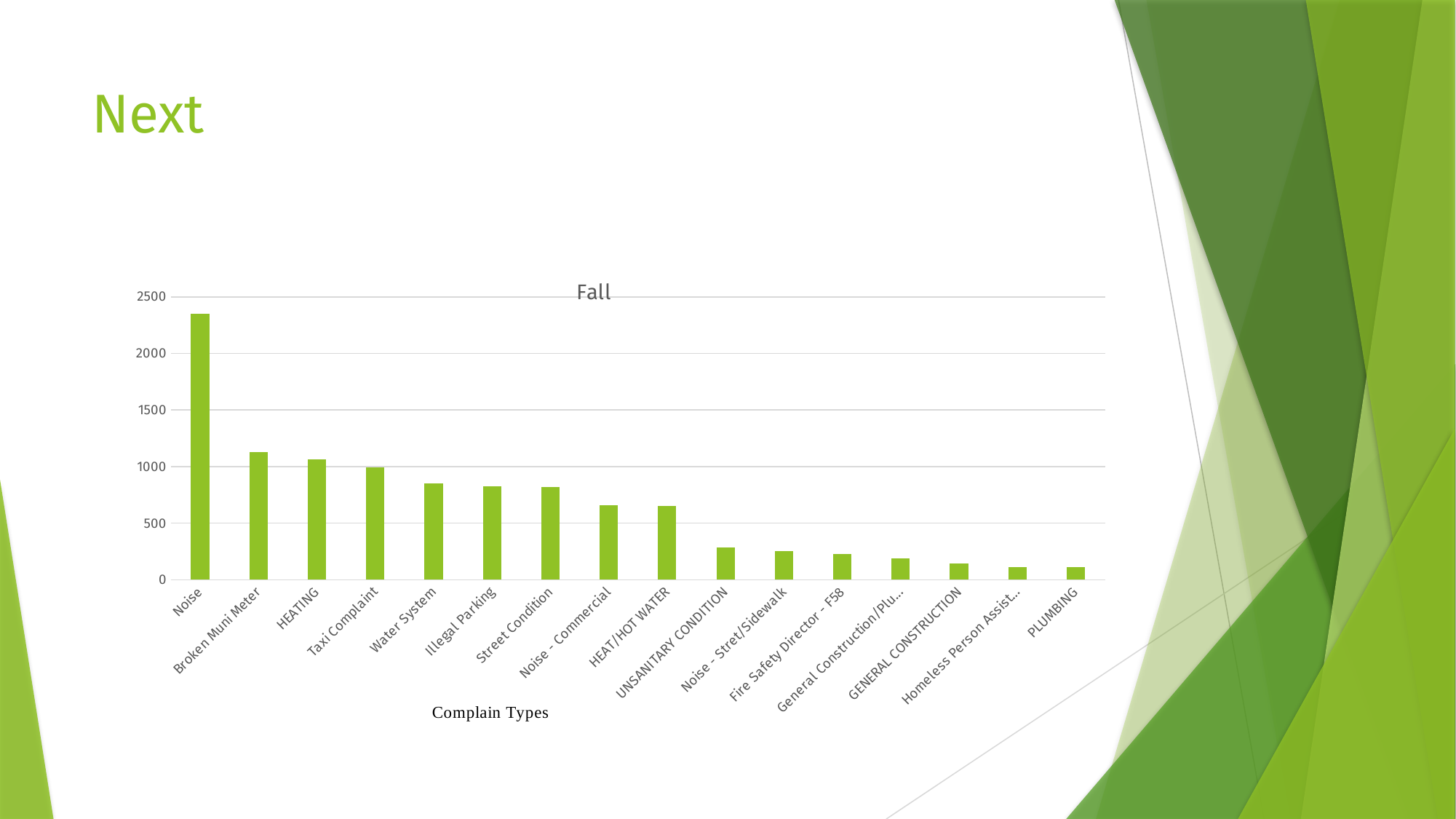

# Next

### Chart: Fall

| Category | Tatol |
|---|---|
| Noise | 2348.0 |
| Broken Muni Meter | 1127.0 |
| HEATING | 1063.0 |
| Taxi Complaint | 992.0 |
| Water System | 854.0 |
| Illegal Parking | 824.0 |
| Street Condition | 822.0 |
| Noise - Commercial | 656.0 |
| HEAT/HOT WATER | 653.0 |
| UNSANITARY CONDITION | 289.0 |
| Noise - Stret/Sidewalk | 255.0 |
| Fire Safety Director - F58 | 226.0 |
| General Construction/Plumbing | 189.0 |
| GENERAL CONSTRUCTION | 146.0 |
| Homeless Person Assistance | 115.0 |
| PLUMBING | 110.0 |